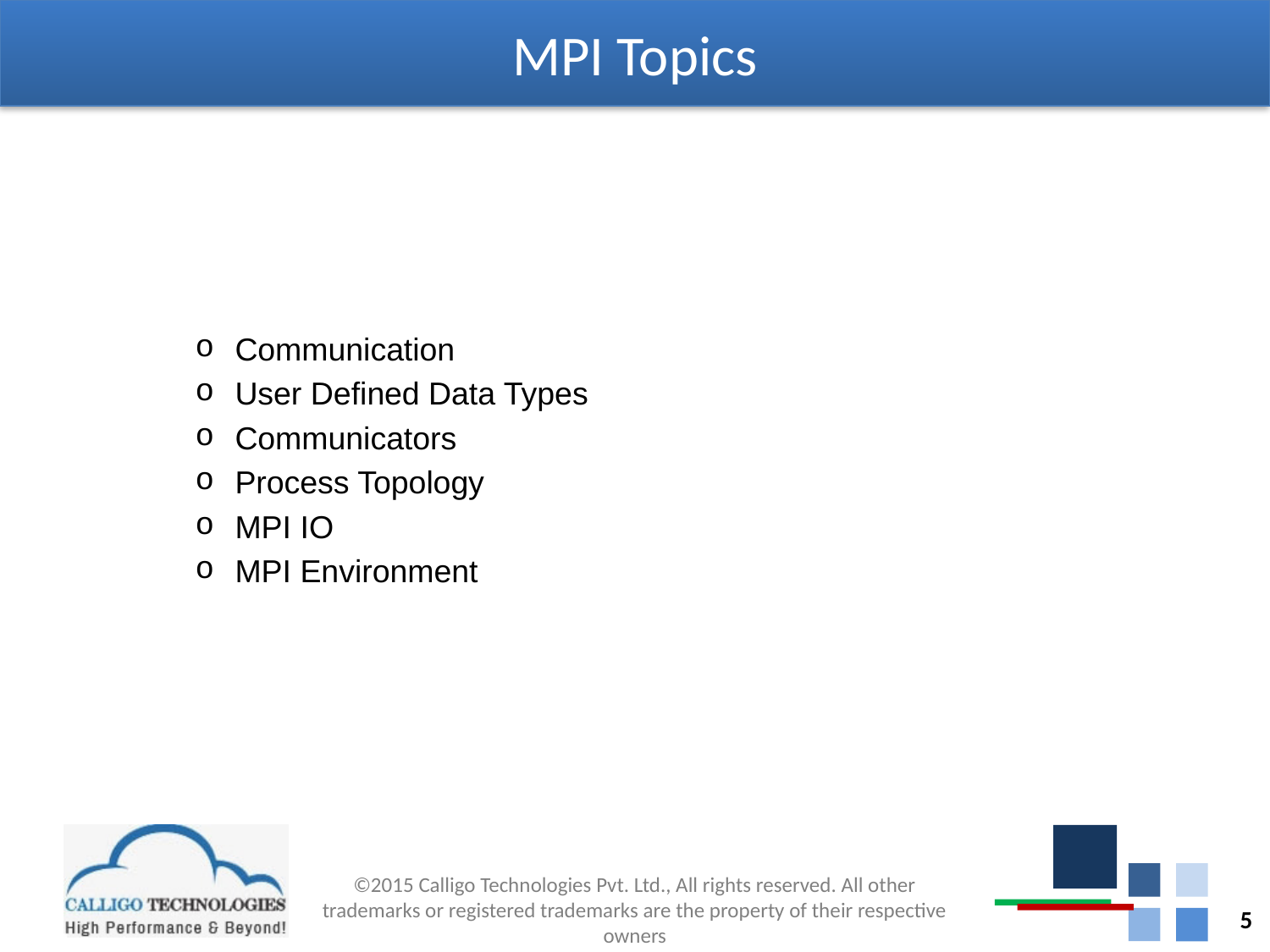

# MPI Topics
Communication
User Defined Data Types
Communicators
Process Topology
MPI IO
MPI Environment

5